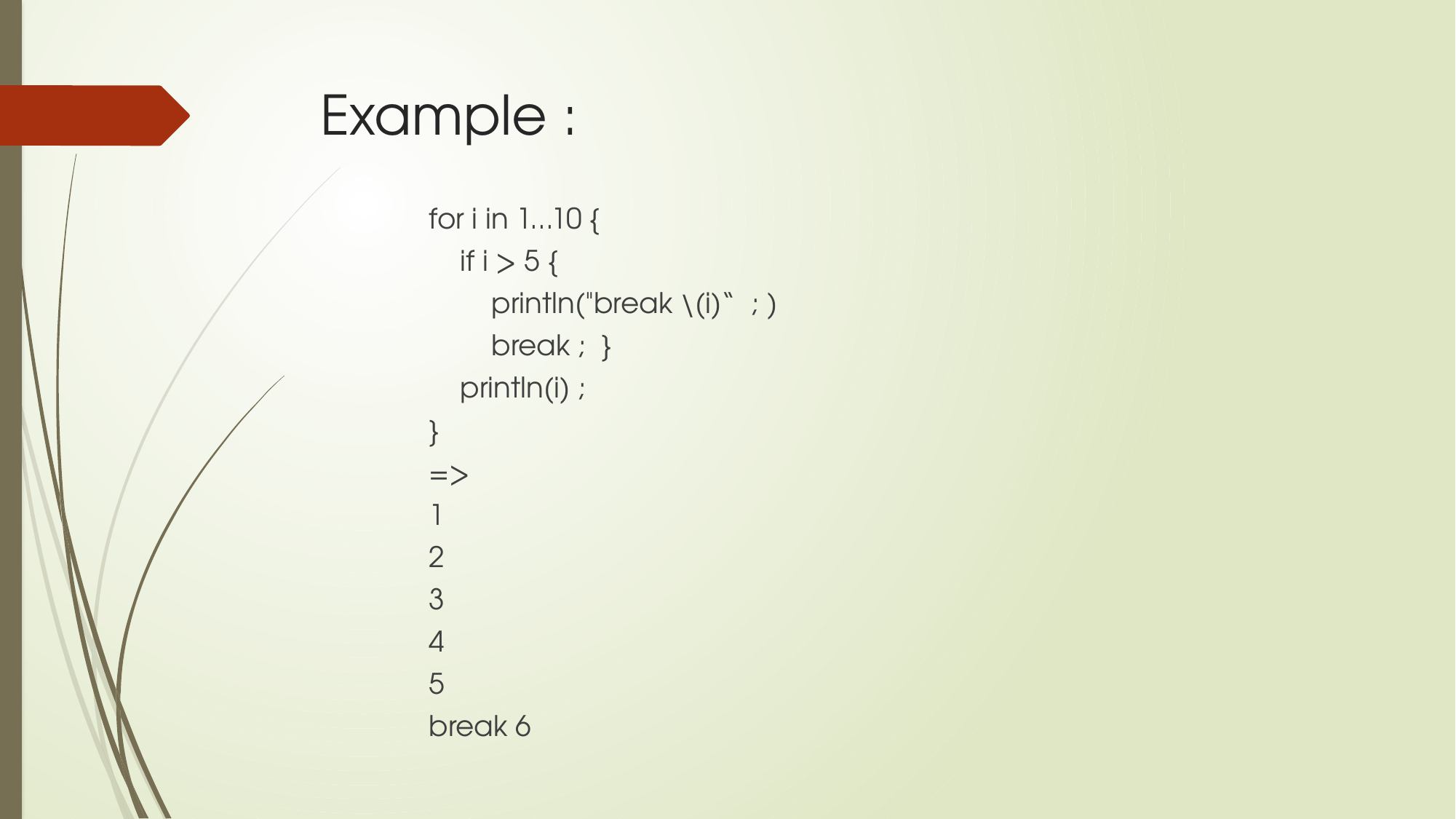

# Example :

for i in 1...10 {
    if i > 5 {
        println("break \(i)“  ; )
        break ;  }
    println(i) ;
}
=>
1
2
3
4
5
break 6